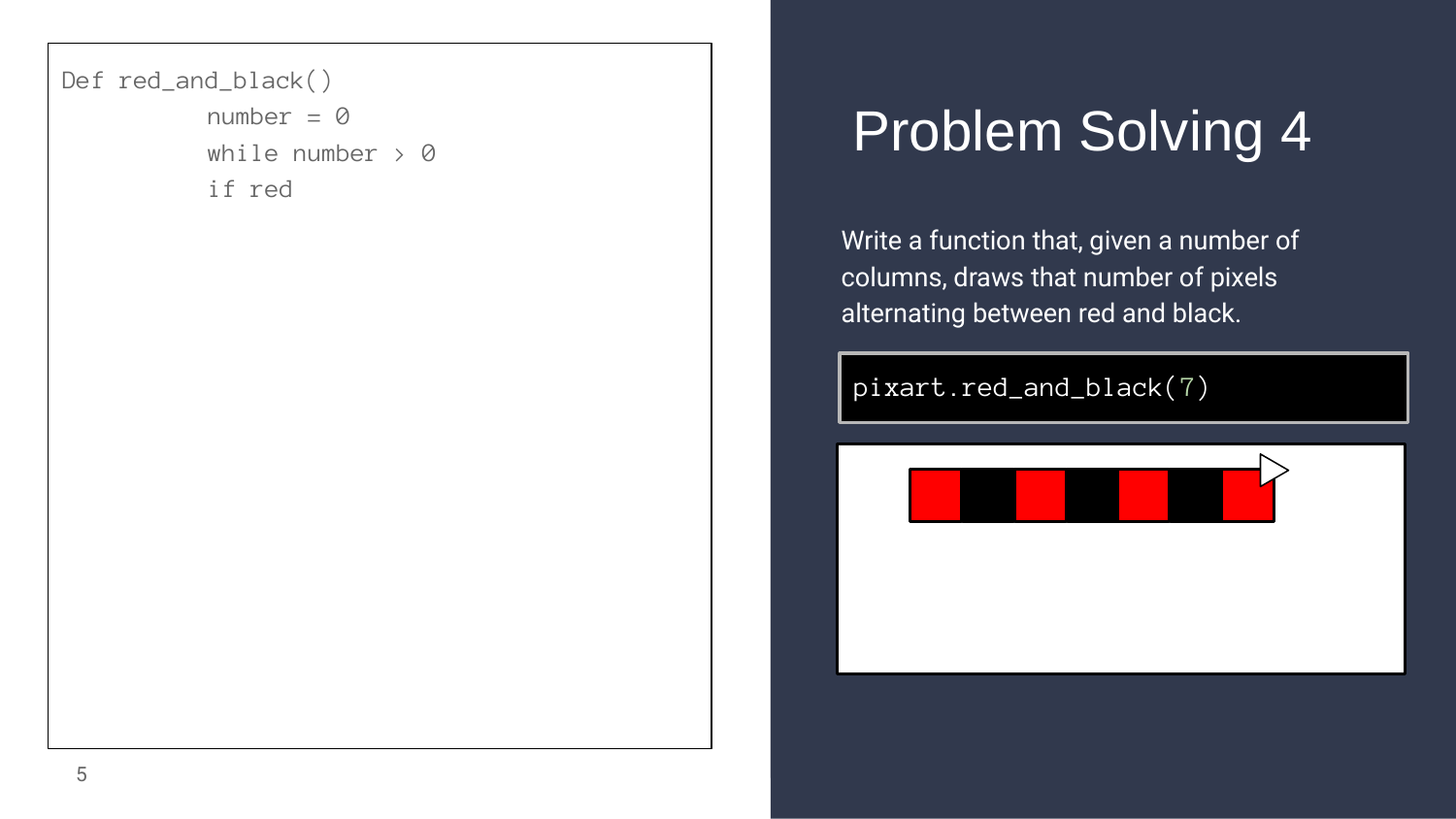

Def red_and_black()
	number = 0
	while number > 0
	if red

# Problem Solving 4
Write a function that, given a number of columns, draws that number of pixels alternating between red and black.
pixart.red_and_black(7)

5